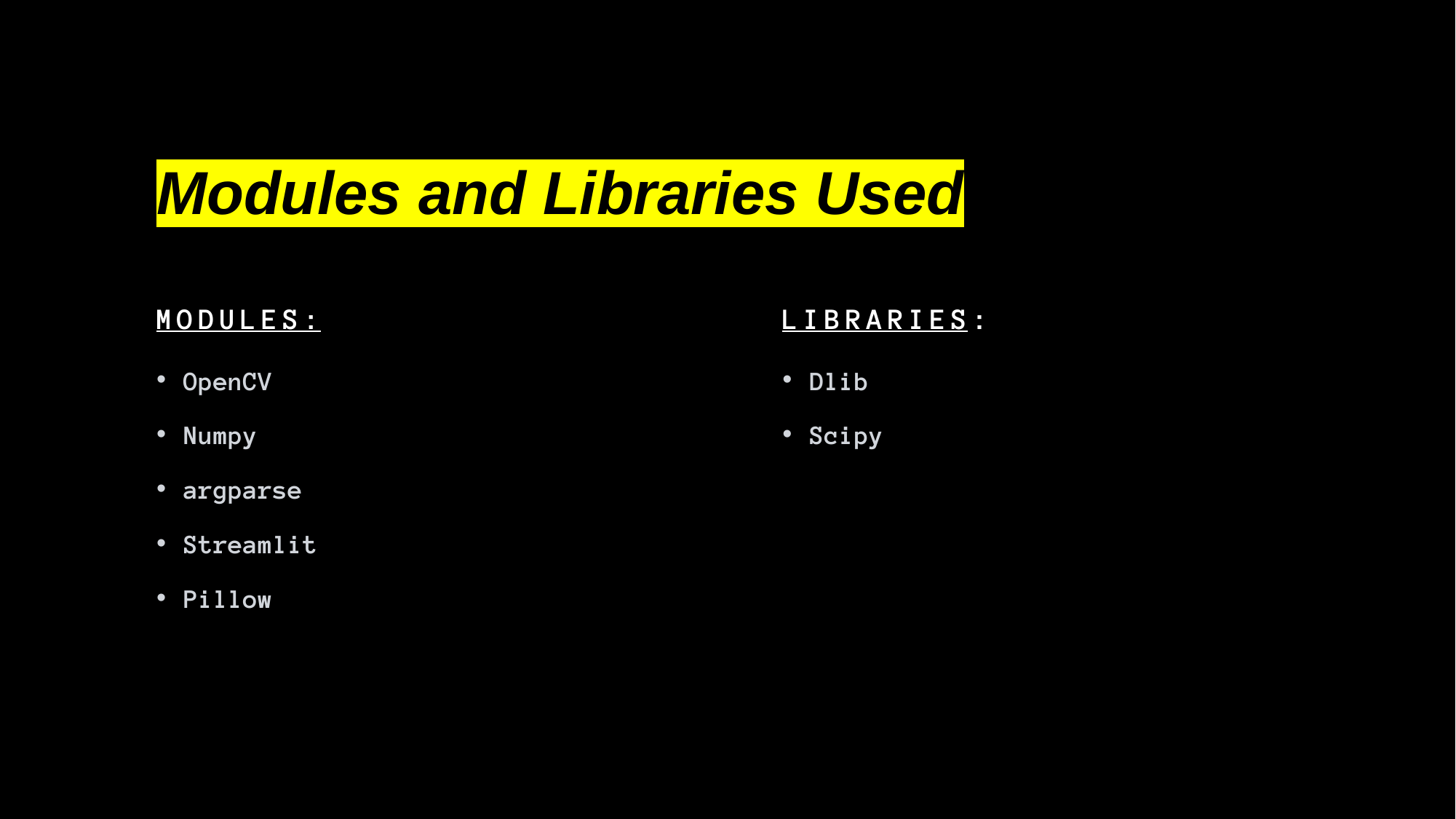

# Modules and Libraries Used
Modules:
Libraries:
OpenCV
Numpy
argparse
Streamlit
Pillow
Dlib
Scipy